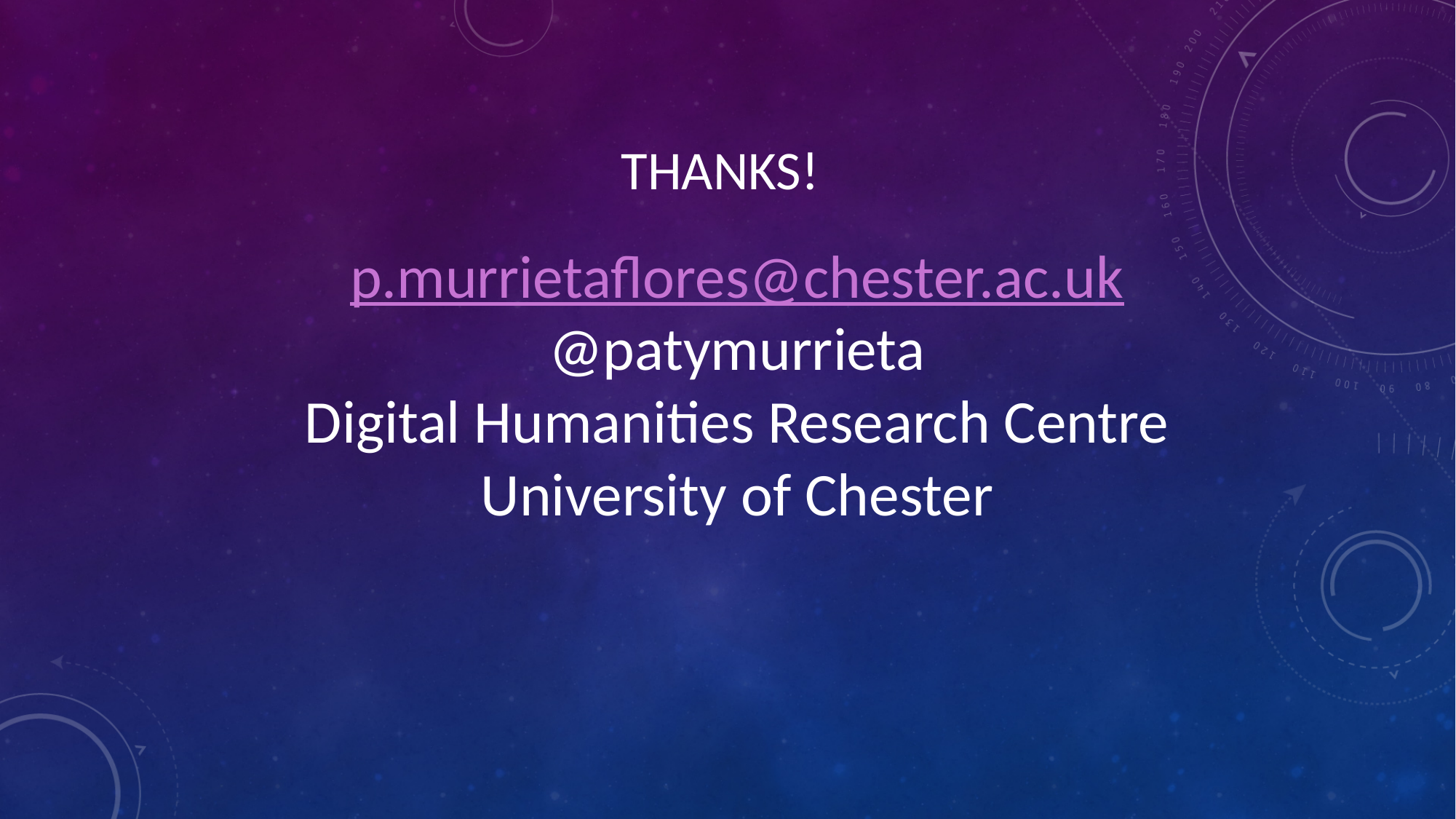

# Thanks!
p.murrietaflores@chester.ac.uk
@patymurrieta
Digital Humanities Research Centre
University of Chester